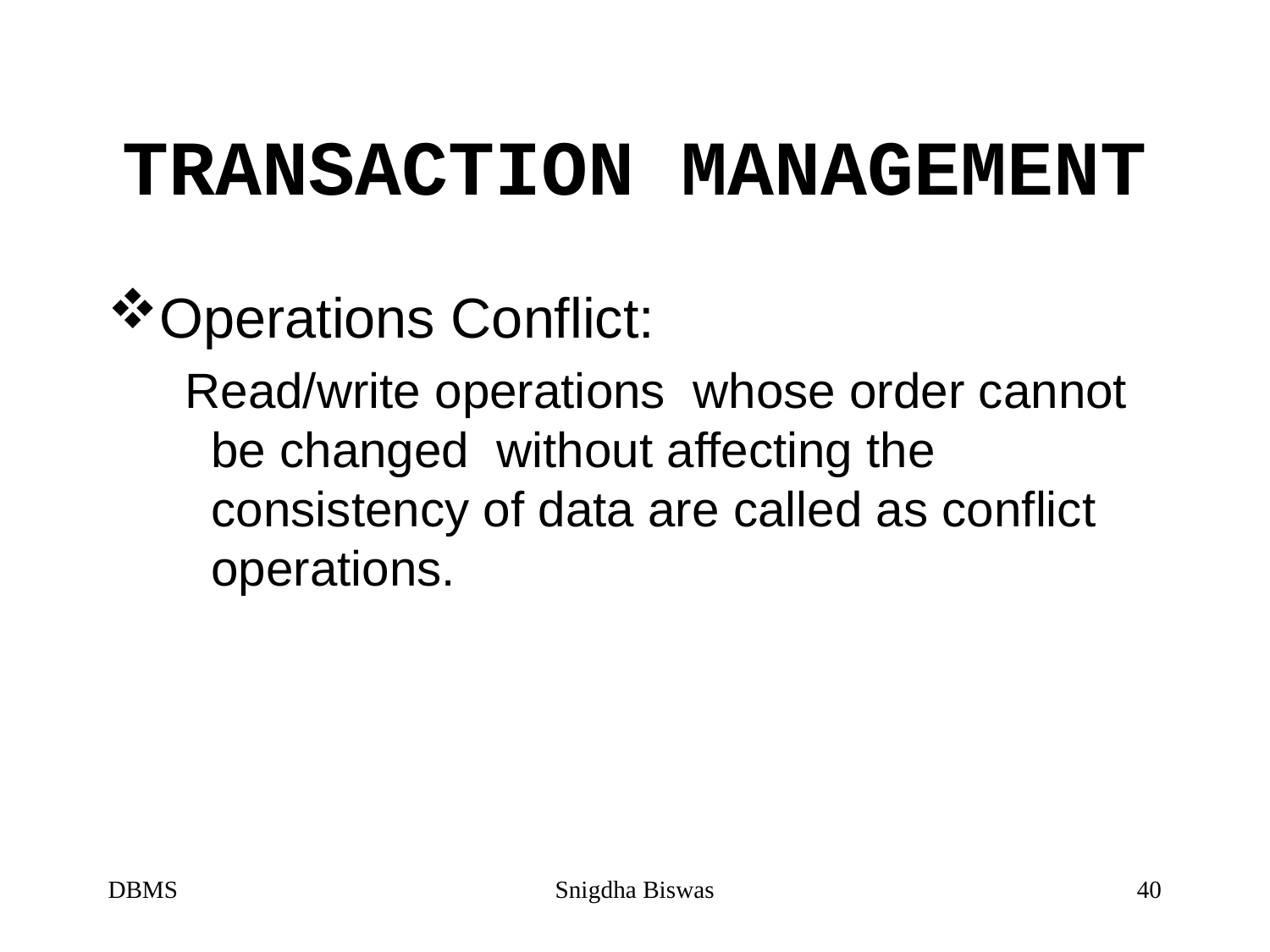

# TRANSACTION MANAGEMENT
Operations Conflict:
 Read/write operations  whose order cannot be changed  without affecting the consistency of data are called as conflict operations.
DBMS
Snigdha Biswas
40